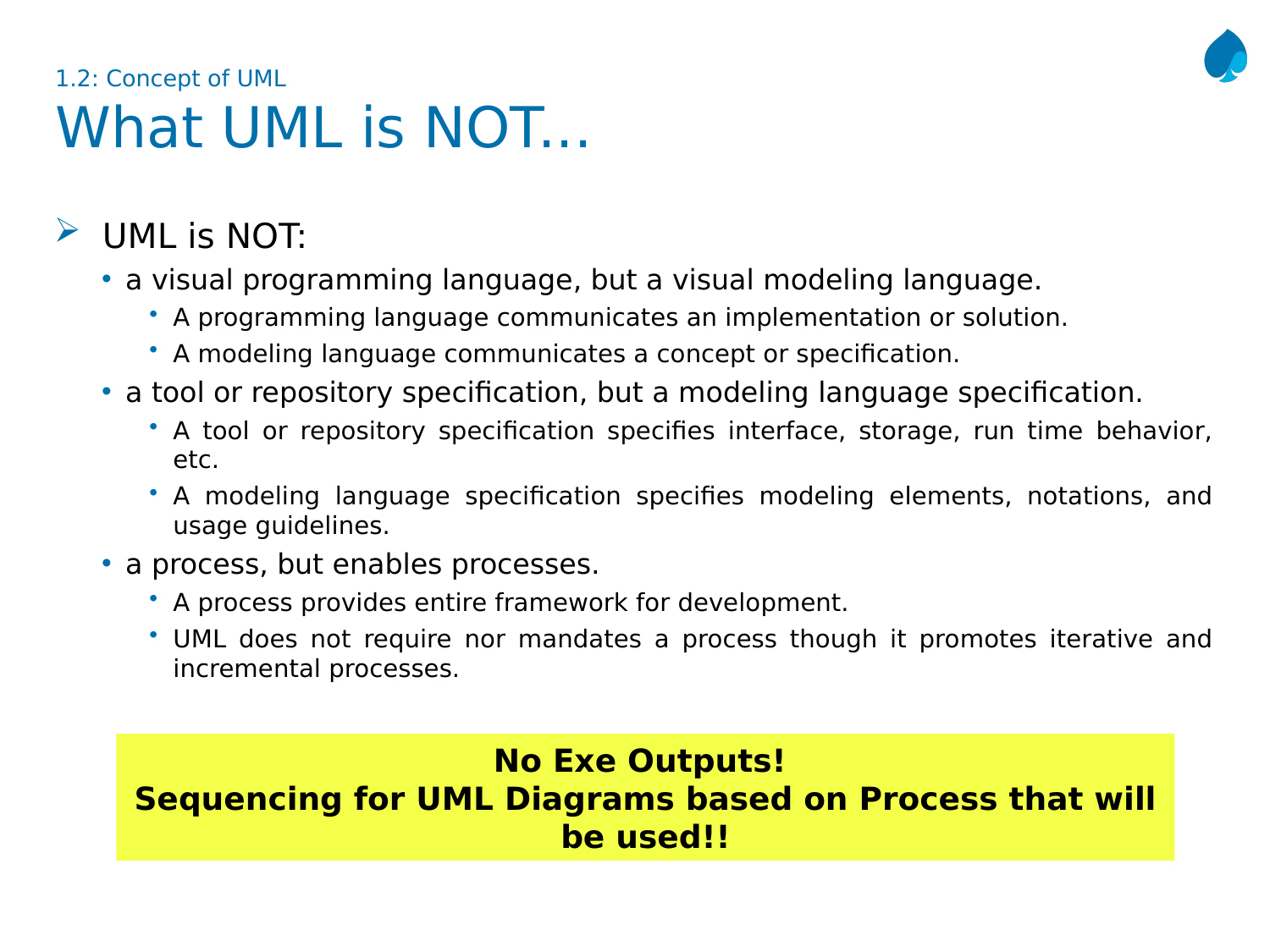

# 1.2: Concept of UML What UML is NOT...
UML is NOT:
a visual programming language, but a visual modeling language.
A programming language communicates an implementation or solution.
A modeling language communicates a concept or specification.
a tool or repository specification, but a modeling language specification.
A tool or repository specification specifies interface, storage, run time behavior, etc.
A modeling language specification specifies modeling elements, notations, and usage guidelines.
a process, but enables processes.
A process provides entire framework for development.
UML does not require nor mandates a process though it promotes iterative and incremental processes.

No Exe Outputs!
Sequencing for UML Diagrams based on Process that will be used!!